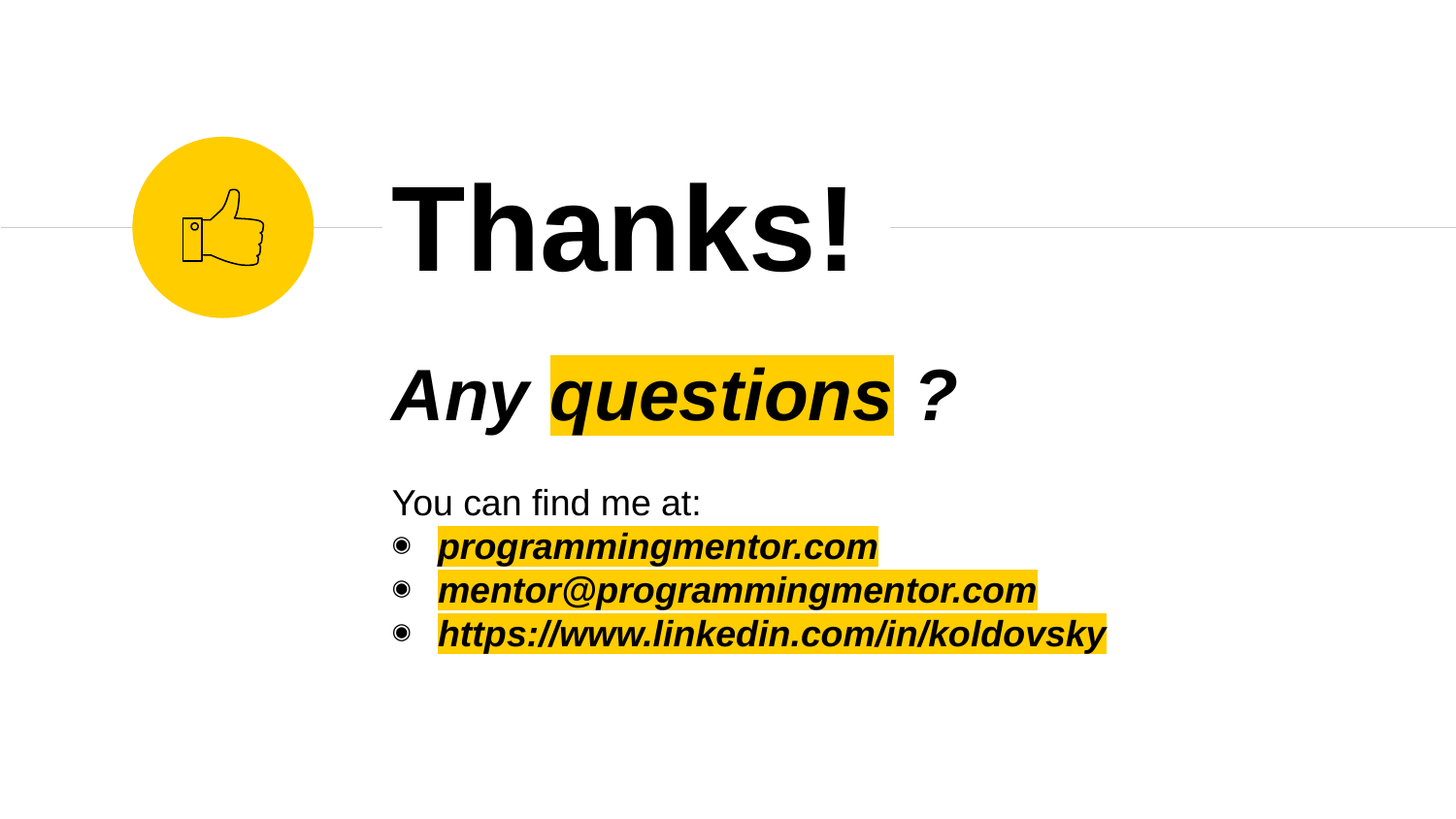

Thanks!

Any questions ?

You can find me at:
programmingmentor.com
mentor@programmingmentor.com
https://www.linkedin.com/in/koldovsky